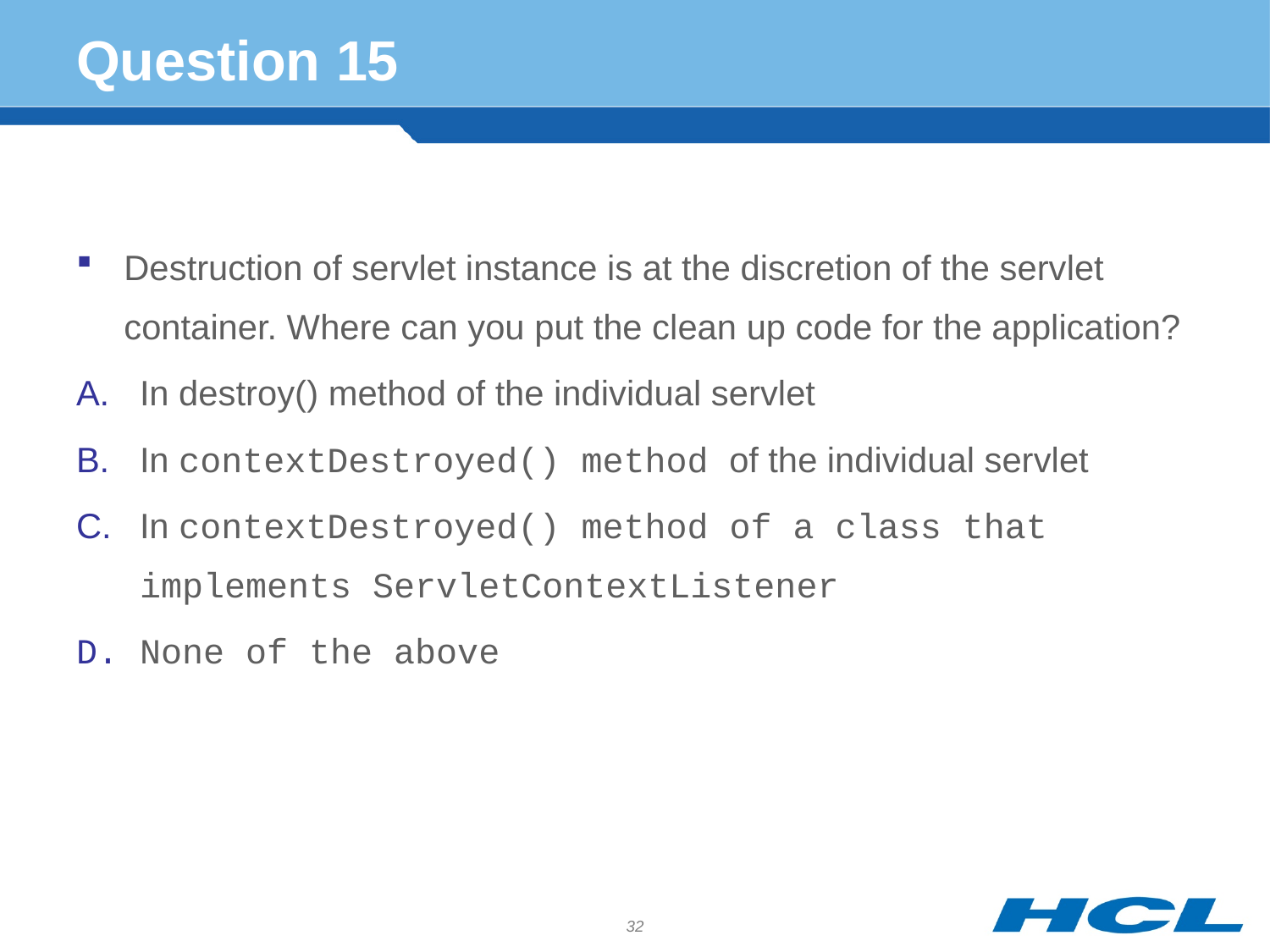

# Question 15
Destruction of servlet instance is at the discretion of the servlet container. Where can you put the clean up code for the application?
In destroy() method of the individual servlet
In contextDestroyed() method of the individual servlet
In contextDestroyed() method of a class that implements ServletContextListener
None of the above

32